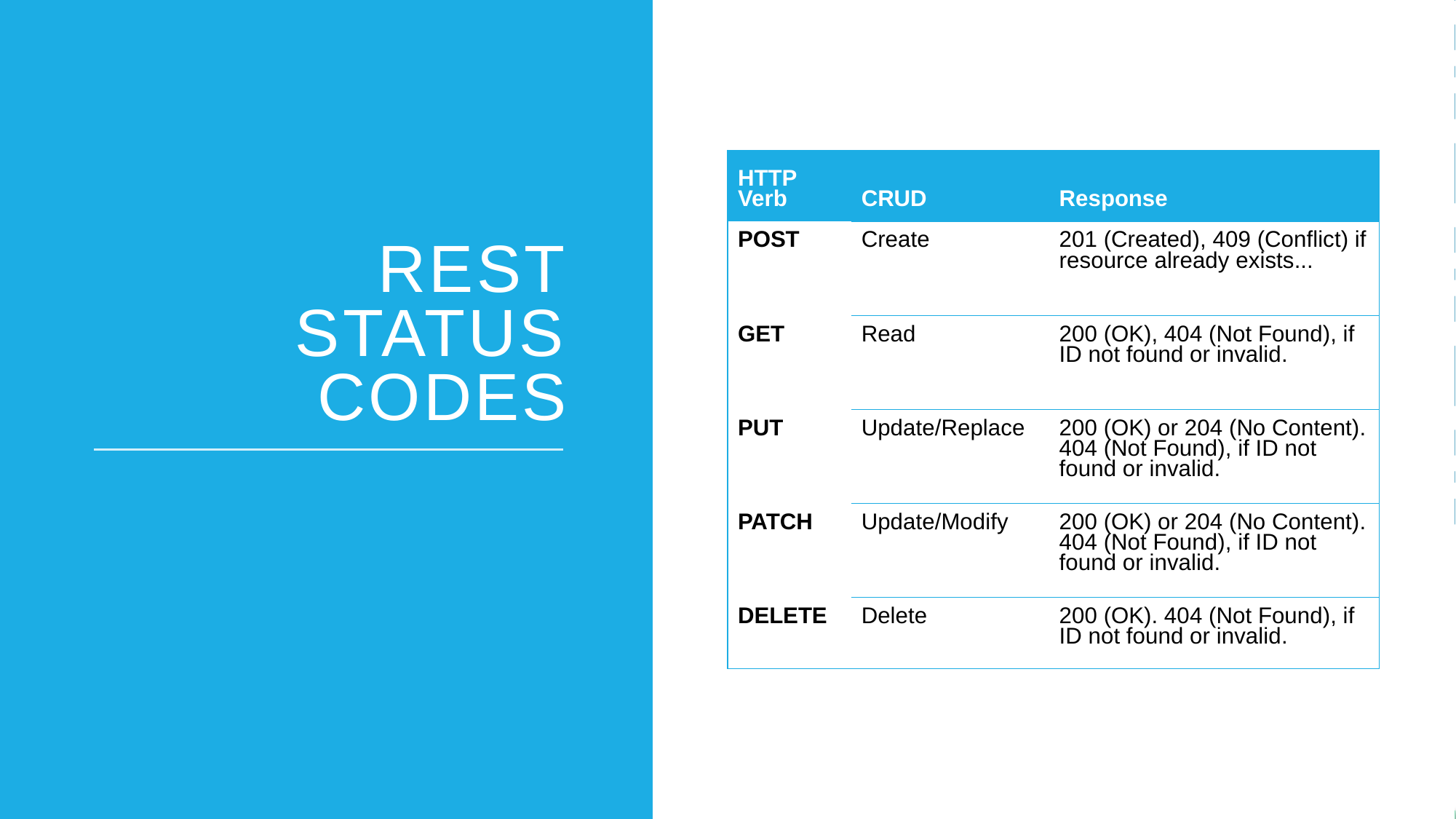

# Rest STATUS Codes
| HTTP Verb | CRUD | Response |
| --- | --- | --- |
| POST | Create | 201 (Created), 409 (Conflict) if resource already exists... |
| GET | Read | 200 (OK), 404 (Not Found), if ID not found or invalid. |
| PUT | Update/Replace | 200 (OK) or 204 (No Content). 404 (Not Found), if ID not found or invalid. |
| PATCH | Update/Modify | 200 (OK) or 204 (No Content). 404 (Not Found), if ID not found or invalid. |
| DELETE | Delete | 200 (OK). 404 (Not Found), if ID not found or invalid. |